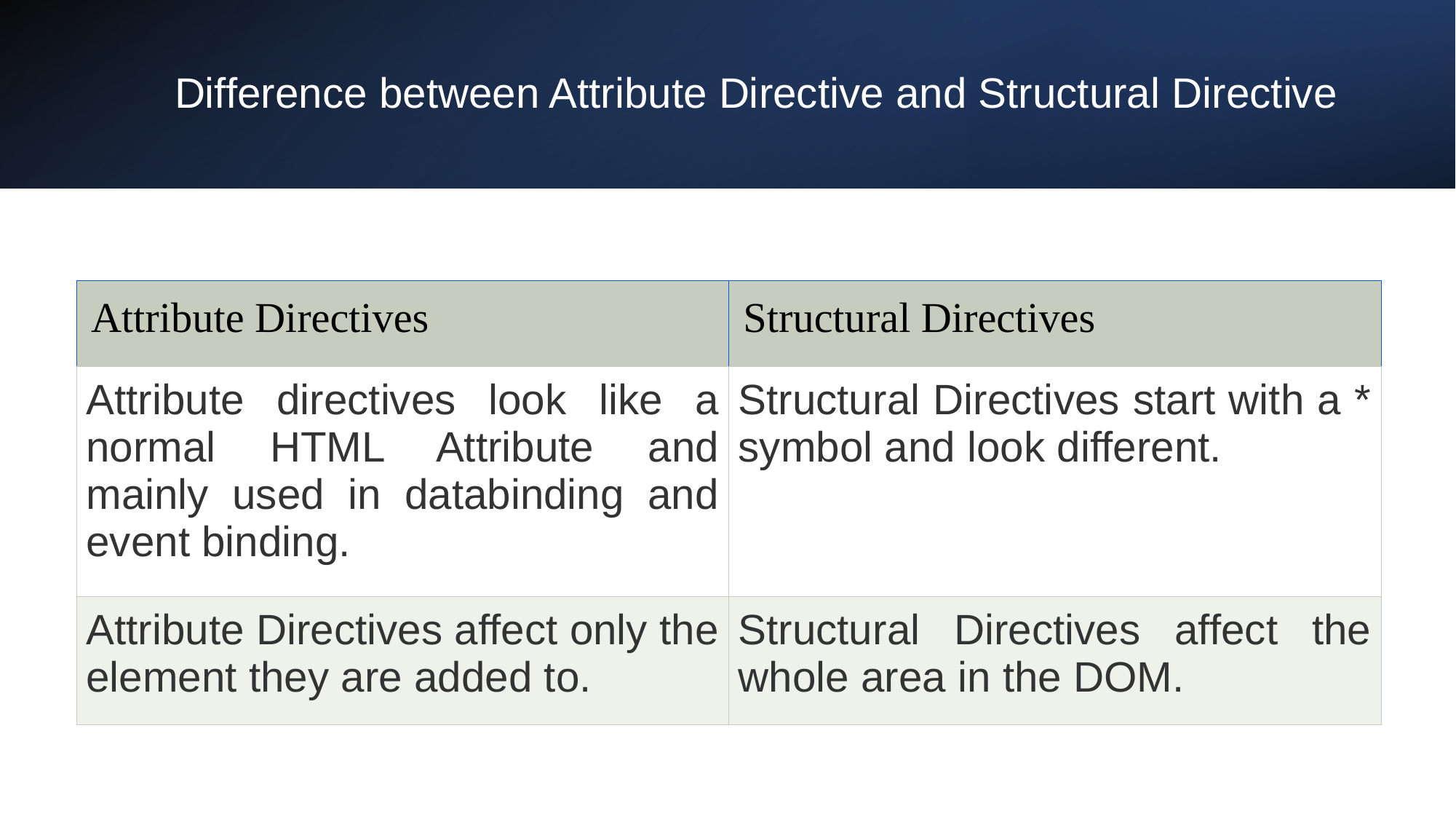

# Difference between Attribute Directive and Structural Directive
| Attribute Directives | Structural Directives |
| --- | --- |
| Attribute directives look like a normal HTML Attribute and mainly used in databinding and event binding. | Structural Directives start with a \* symbol and look different. |
| Attribute Directives affect only the element they are added to. | Structural Directives affect the whole area in the DOM. |